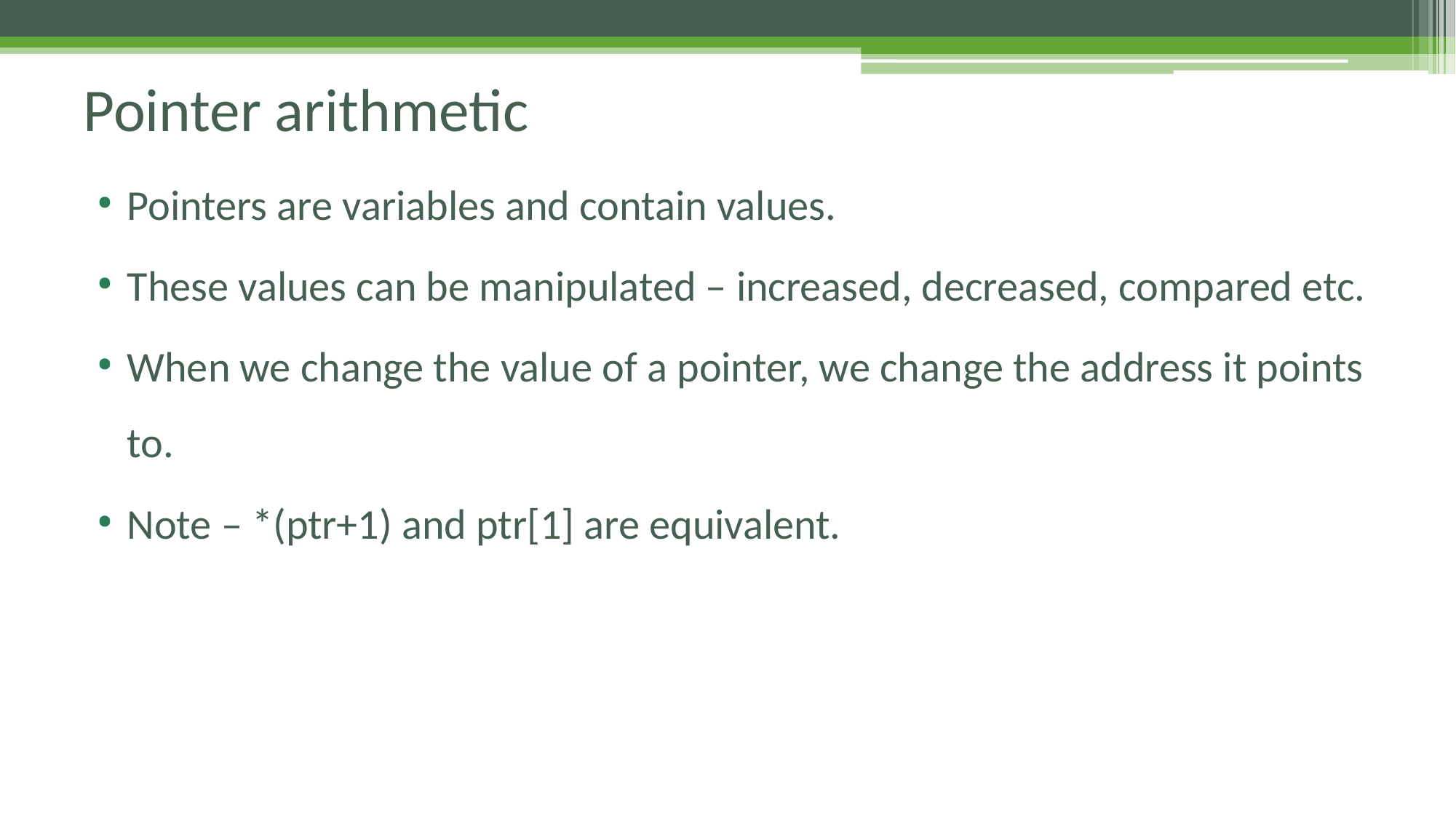

# Pointer arithmetic
Pointers are variables and contain values.
These values can be manipulated – increased, decreased, compared etc.
When we change the value of a pointer, we change the address it points to.
Note – *(ptr+1) and ptr[1] are equivalent.